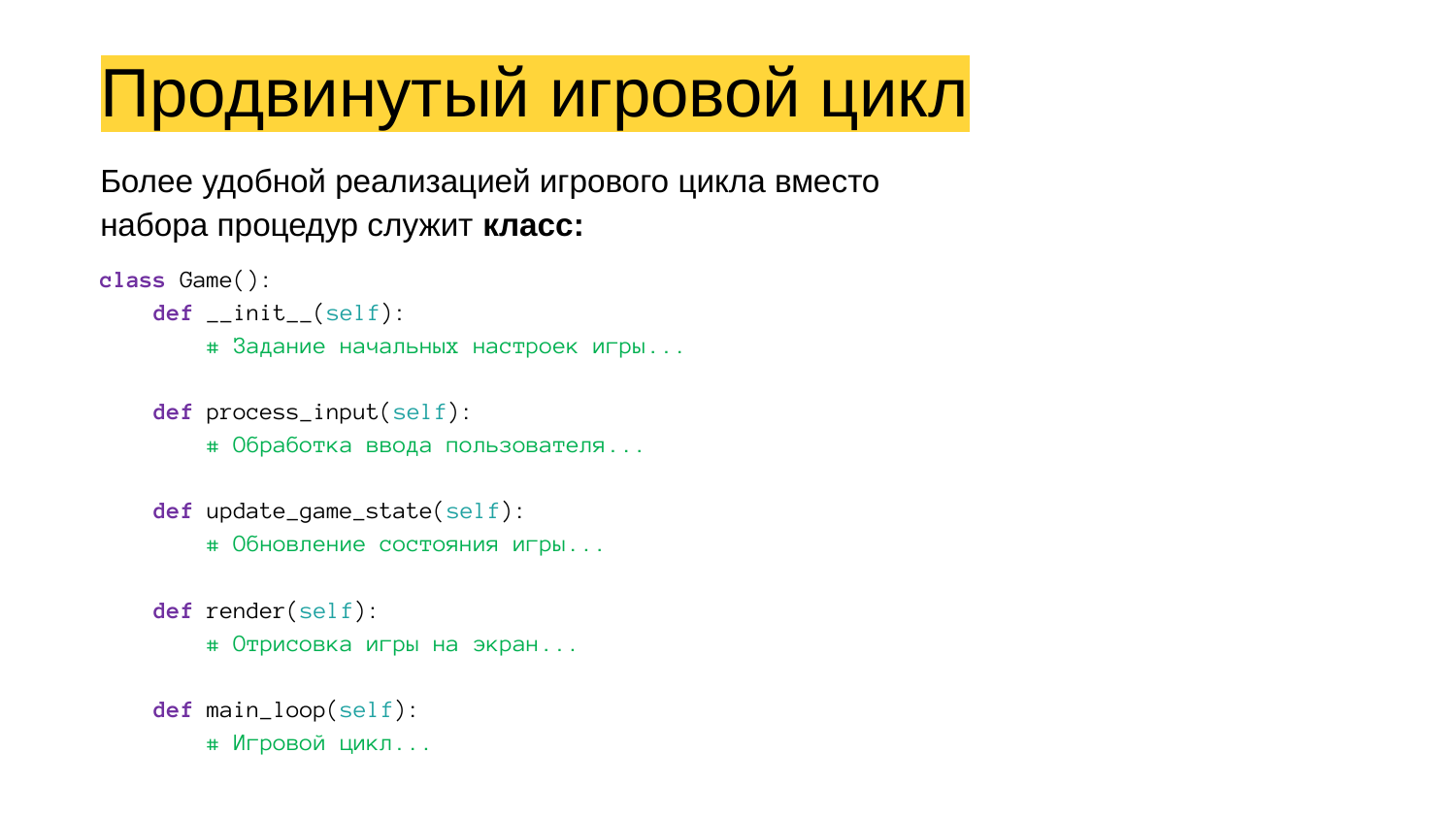

Продвинутый игровой цикл
Более удобной реализацией игрового цикла вместо набора процедур служит класс:
class Game():
    def __init__(self):
        # Задание начальных настроек игры...

    def process_input(self):
        # Обработка ввода пользователя...

    def update_game_state(self):
        # Обновление состояния игры...

    def render(self):
        # Отрисовка игры на экран...

    def main_loop(self):
        # Игровой цикл...